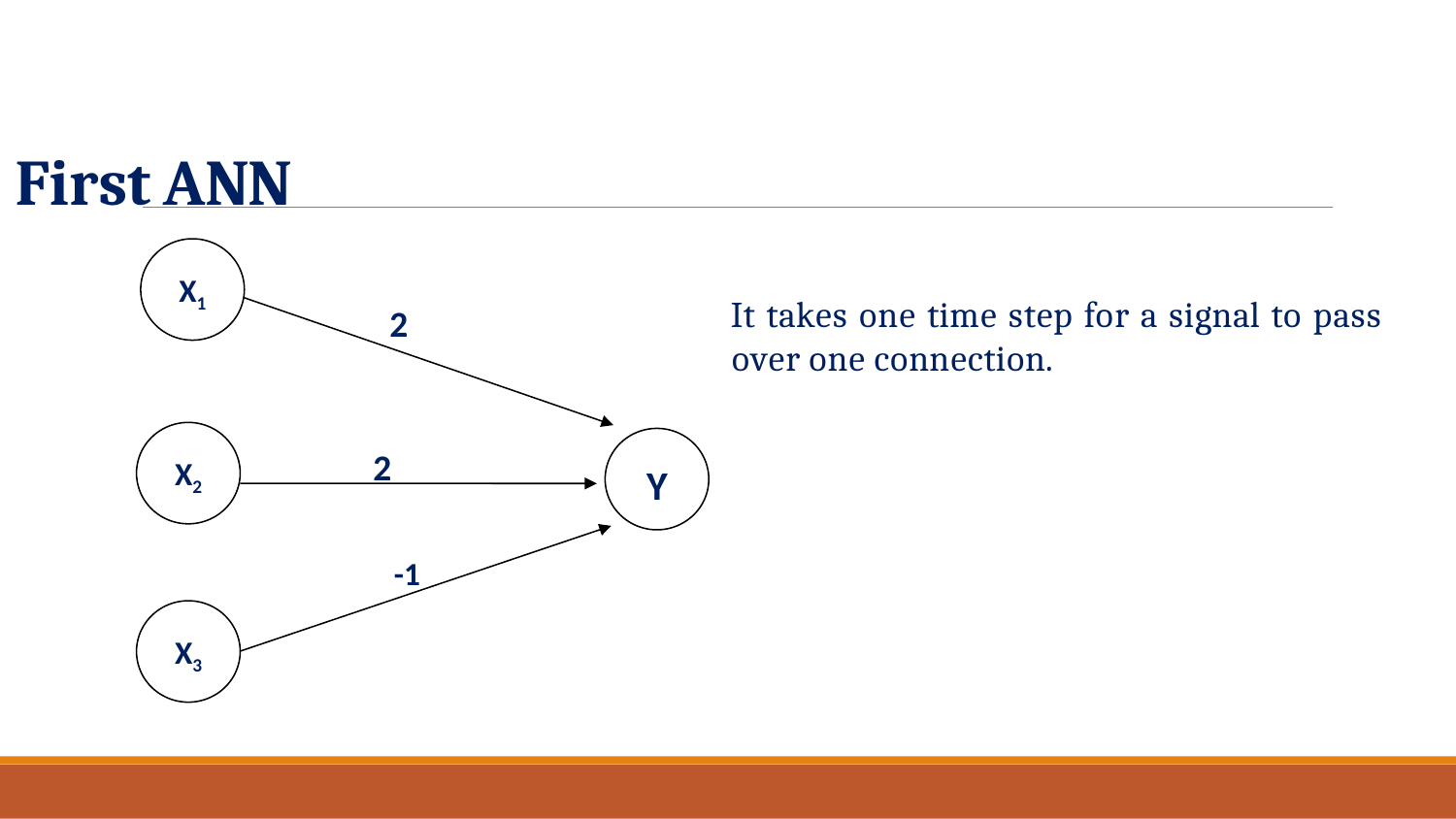

First ANN

X1
2

X2

Y
2

-1

X3

It takes one time step for a signal to pass over one connection.